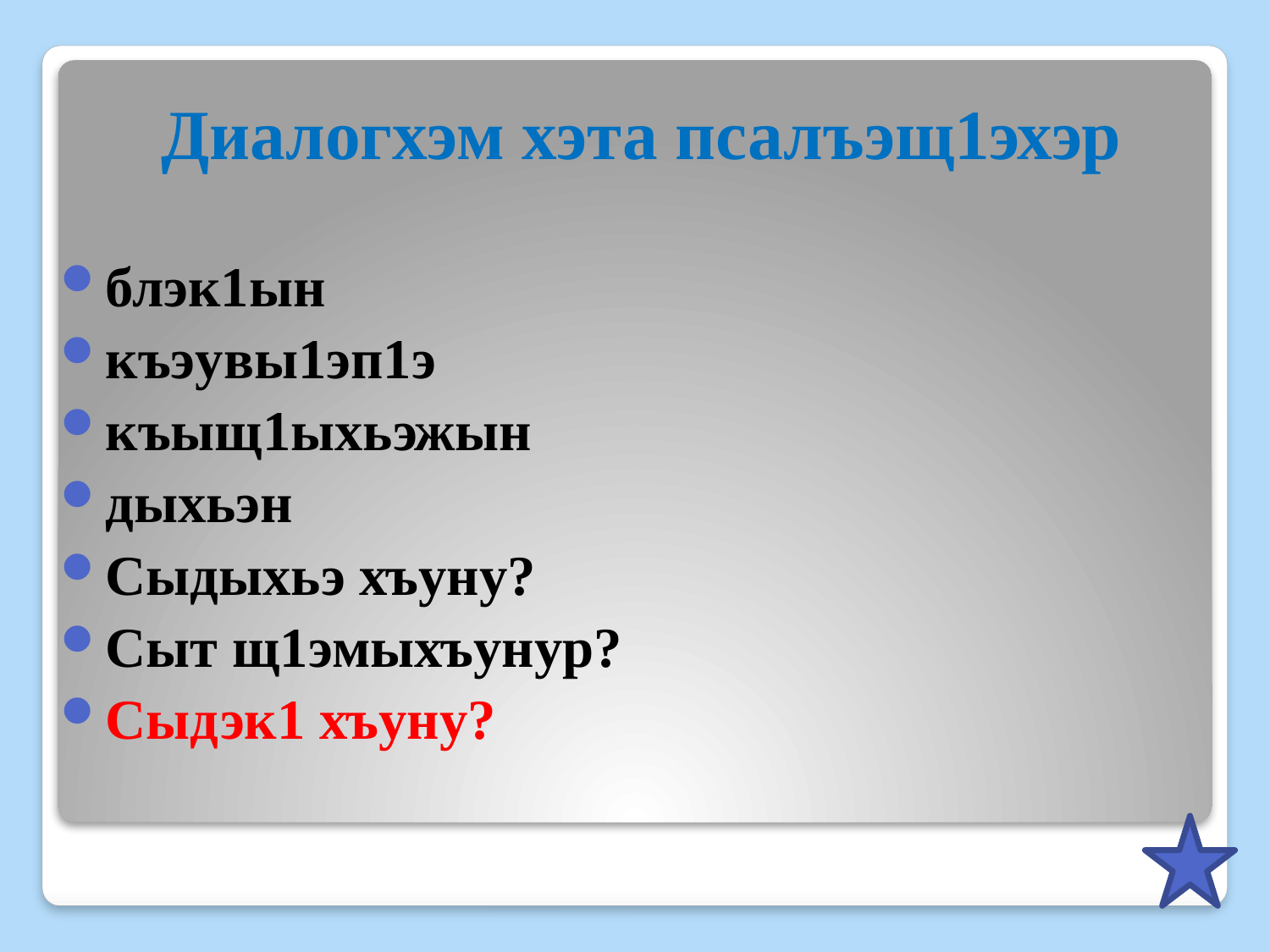

Диалогхэм хэта псалъэщ1эхэр

блэк1ын
къэувы1эп1э
къыщ1ыхьэжын
дыхьэн
Сыдыхьэ хъуну?
Сыт щ1эмыхъунур?
Сыдэк1 хъуну?